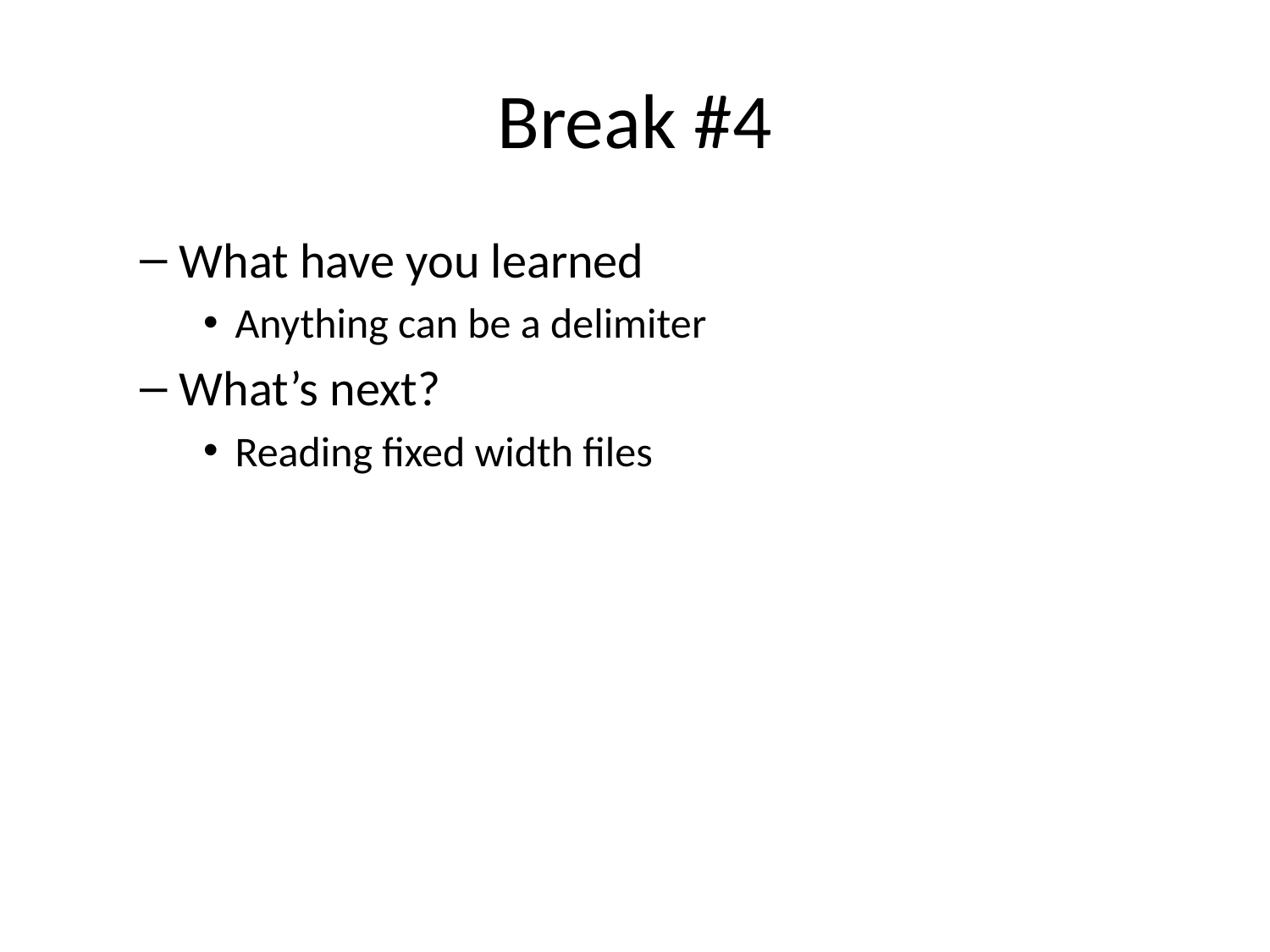

# Break #4
What have you learned
Anything can be a delimiter
What’s next?
Reading fixed width files